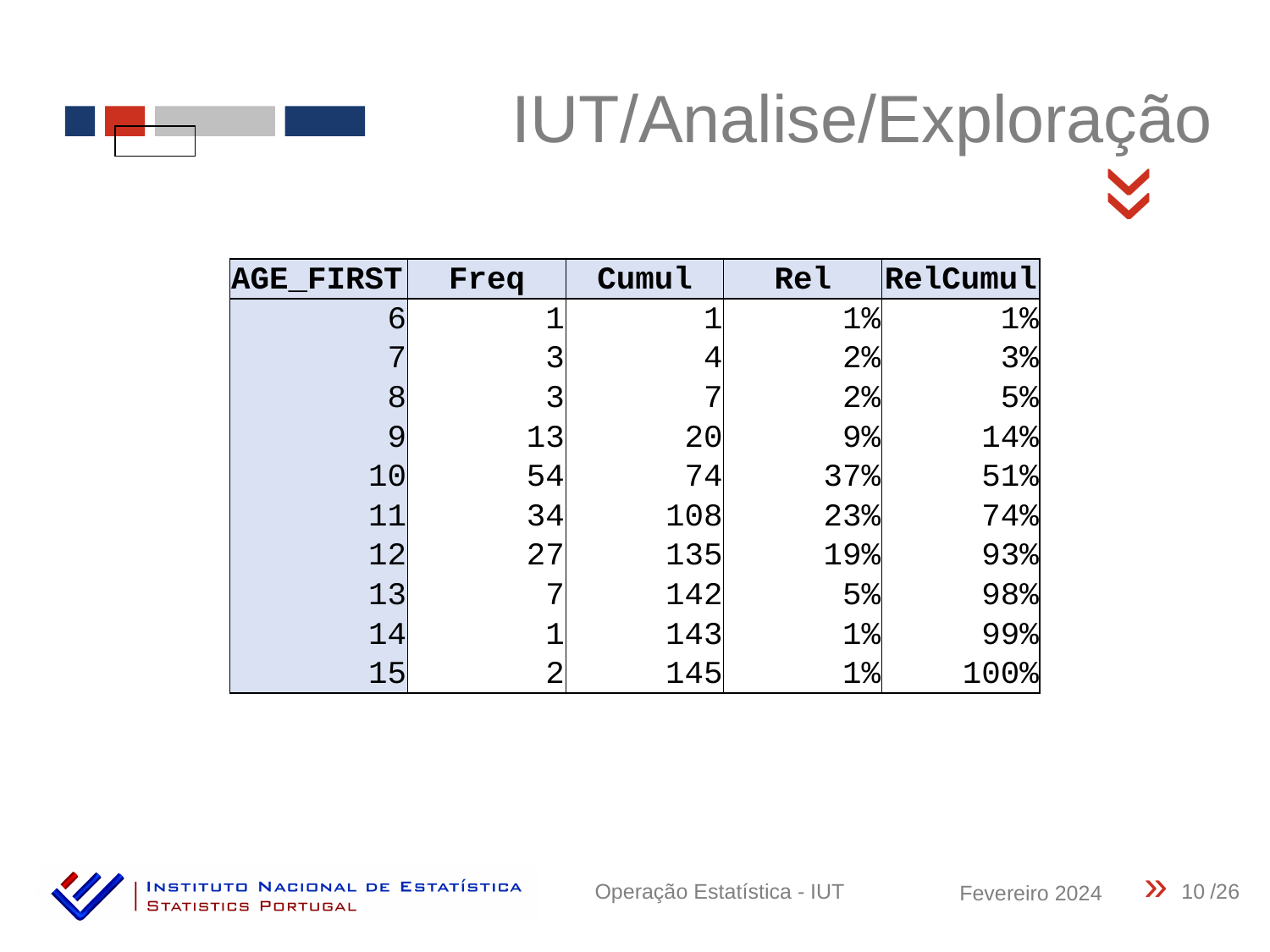

IUT/Analise/Exploração
«
| AGE\_FIRST | Freq | Cumul | Rel | RelCumul |
| --- | --- | --- | --- | --- |
| 6 | 1 | 1 | 1% | 1% |
| 7 | 3 | 4 | 2% | 3% |
| 8 | 3 | 7 | 2% | 5% |
| 9 | 13 | 20 | 9% | 14% |
| 10 | 54 | 74 | 37% | 51% |
| 11 | 34 | 108 | 23% | 74% |
| 12 | 27 | 135 | 19% | 93% |
| 13 | 7 | 142 | 5% | 98% |
| 14 | 1 | 143 | 1% | 99% |
| 15 | 2 | 145 | 1% | 100% |
10